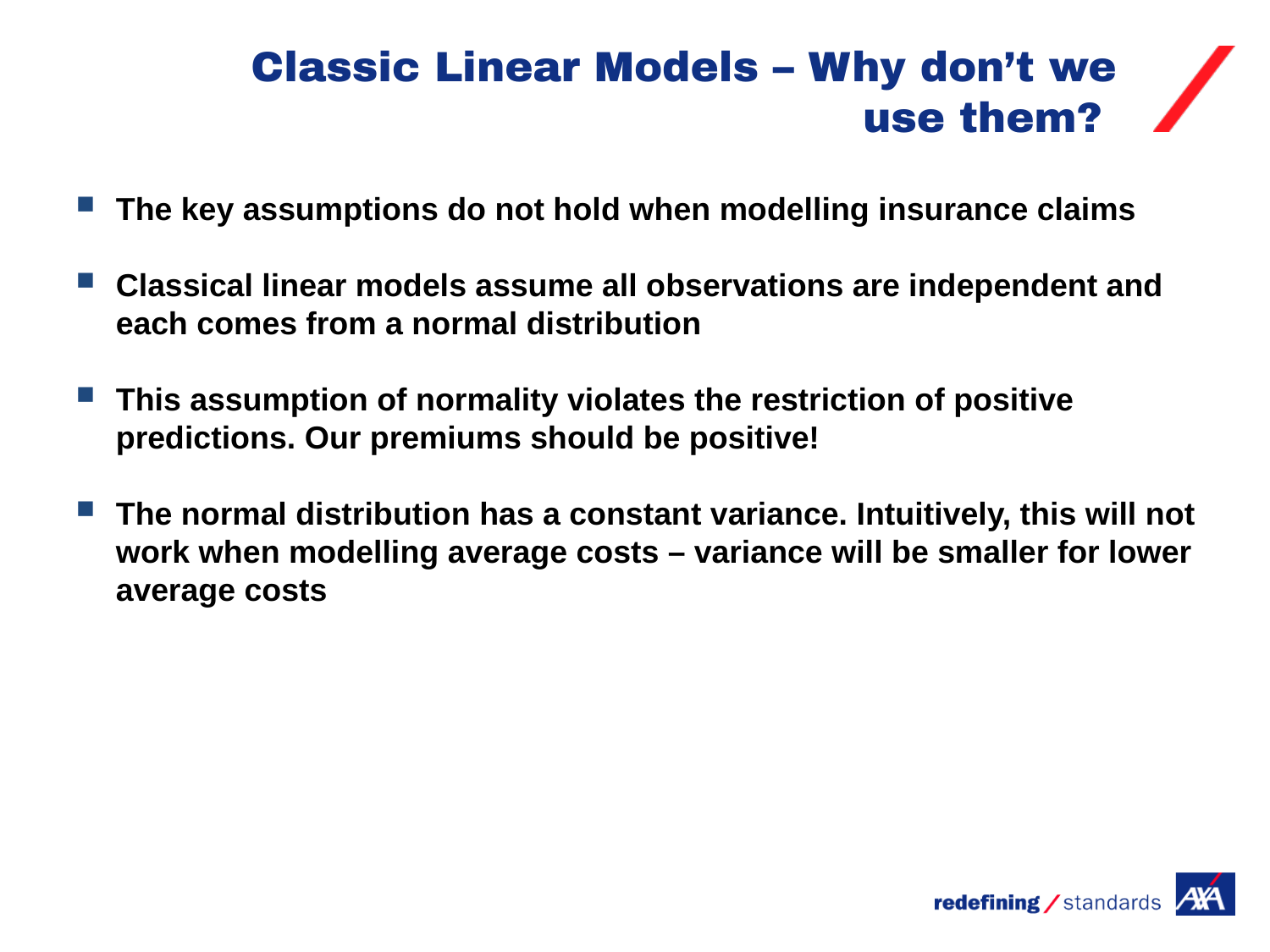

# Classic Linear Models – Why don’t we use them?
The key assumptions do not hold when modelling insurance claims

Classical linear models assume all observations are independent and each comes from a normal distribution

This assumption of normality violates the restriction of positive predictions. Our premiums should be positive!

The normal distribution has a constant variance. Intuitively, this will not work when modelling average costs – variance will be smaller for lower average costs